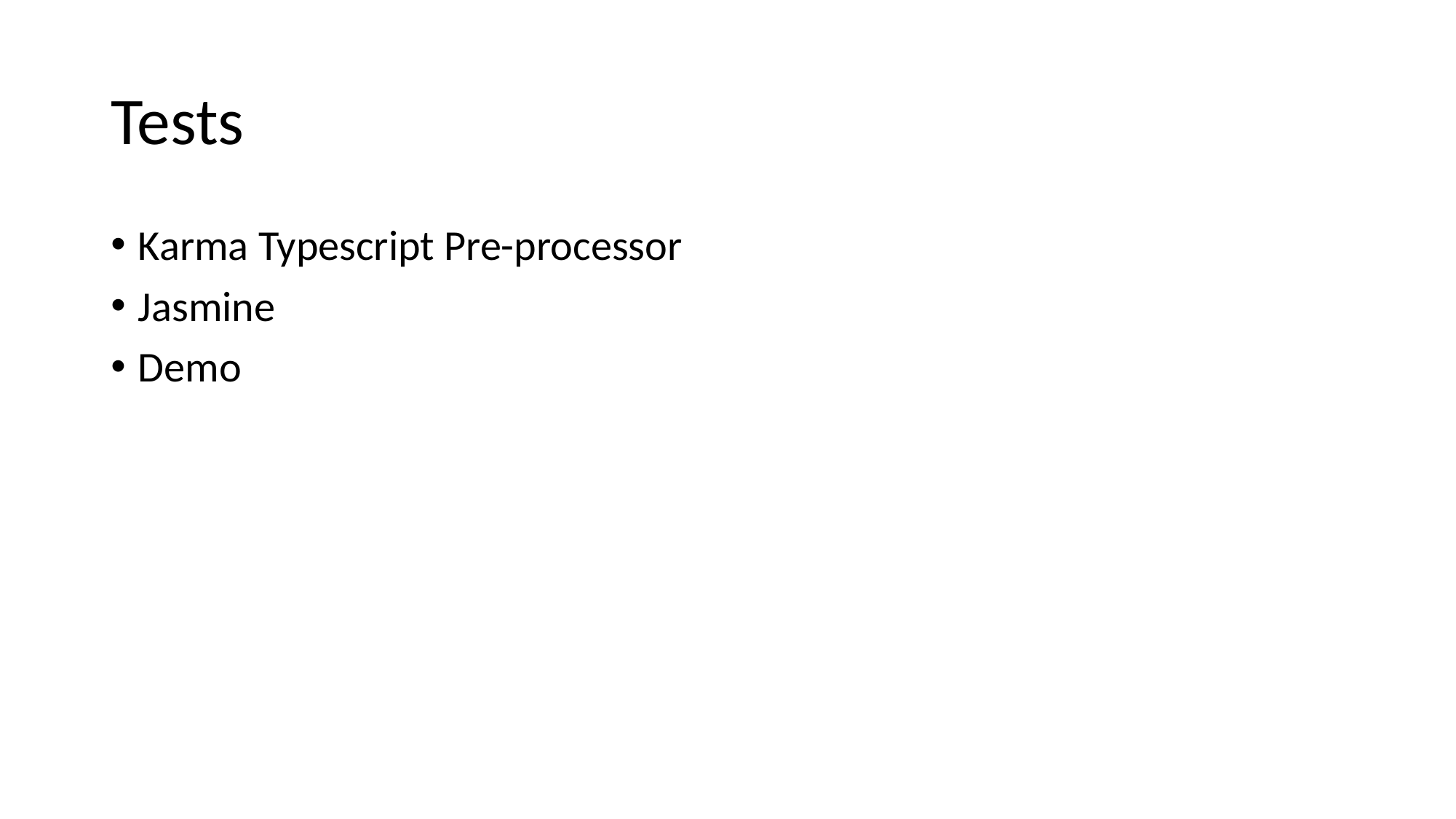

# Tests
Karma Typescript Pre-processor
Jasmine
Demo